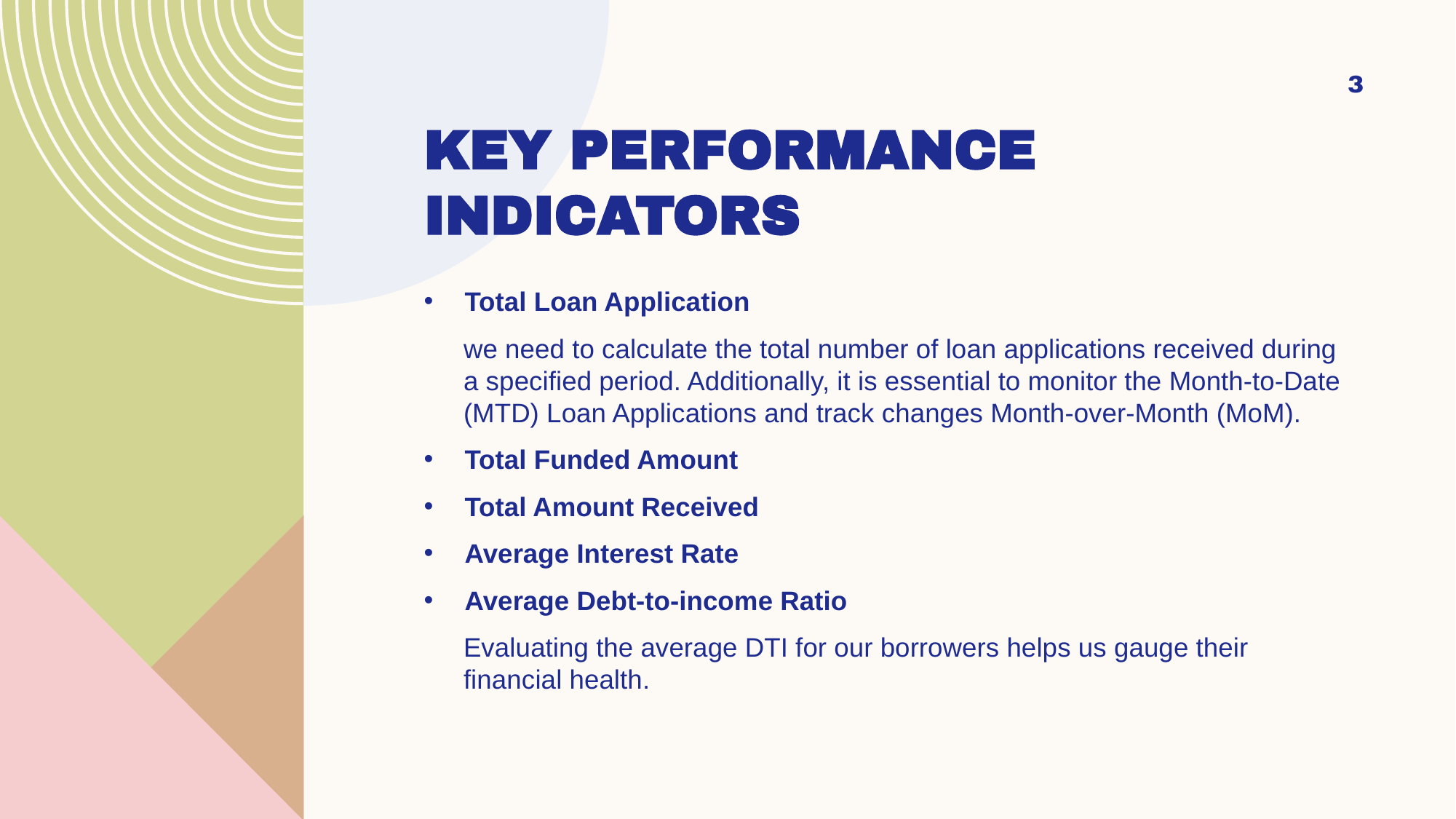

3
# Key performance indicators
Total Loan Application
we need to calculate the total number of loan applications received during a specified period. Additionally, it is essential to monitor the Month-to-Date (MTD) Loan Applications and track changes Month-over-Month (MoM).
Total Funded Amount
Total Amount Received
Average Interest Rate
Average Debt-to-income Ratio
Evaluating the average DTI for our borrowers helps us gauge their financial health.